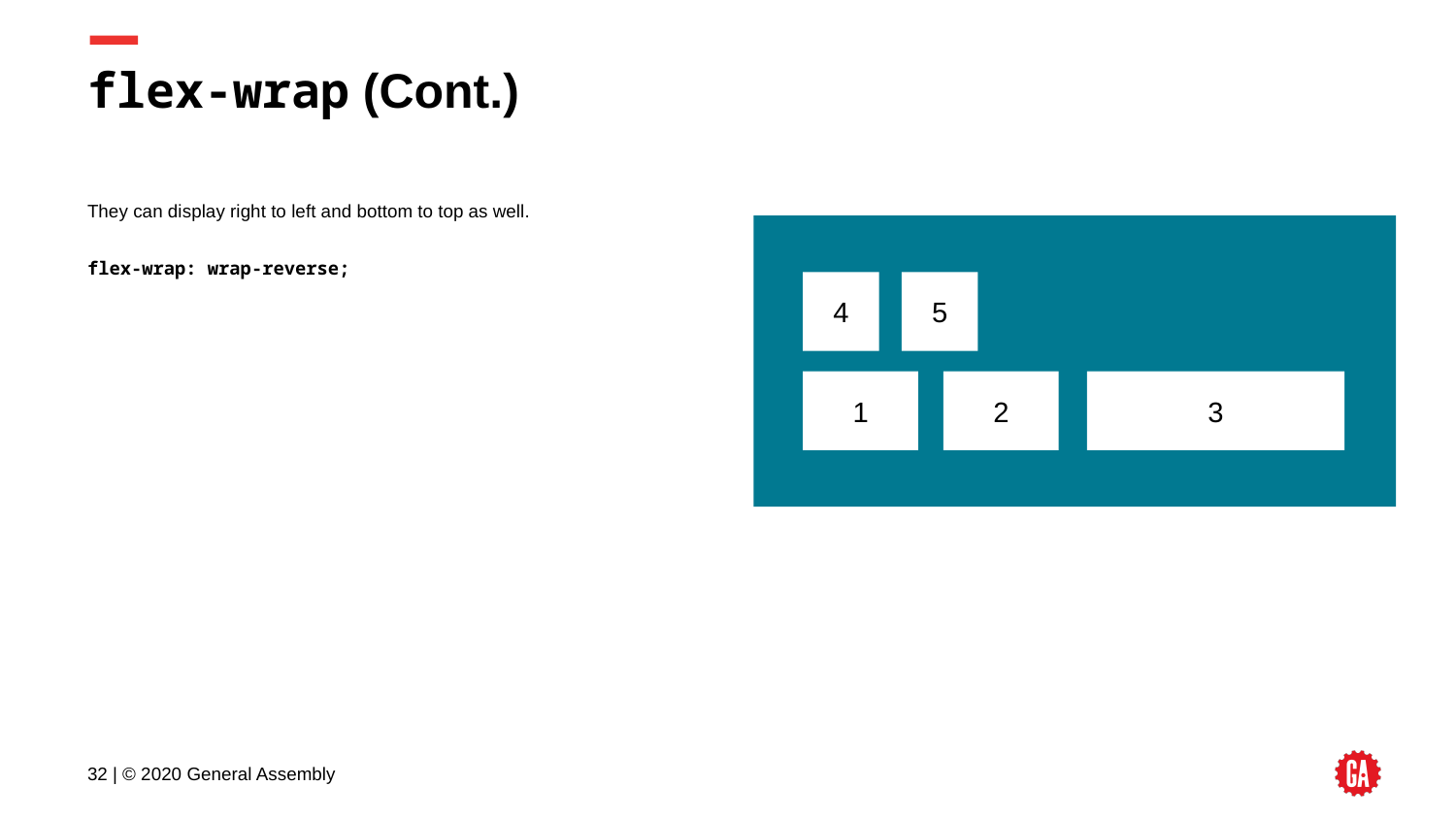

# flex-wrap (Cont.)
They can display right to left and bottom to top as well.
flex-wrap: wrap-reverse;
4
5
1
2
3
32 | © 2020 General Assembly